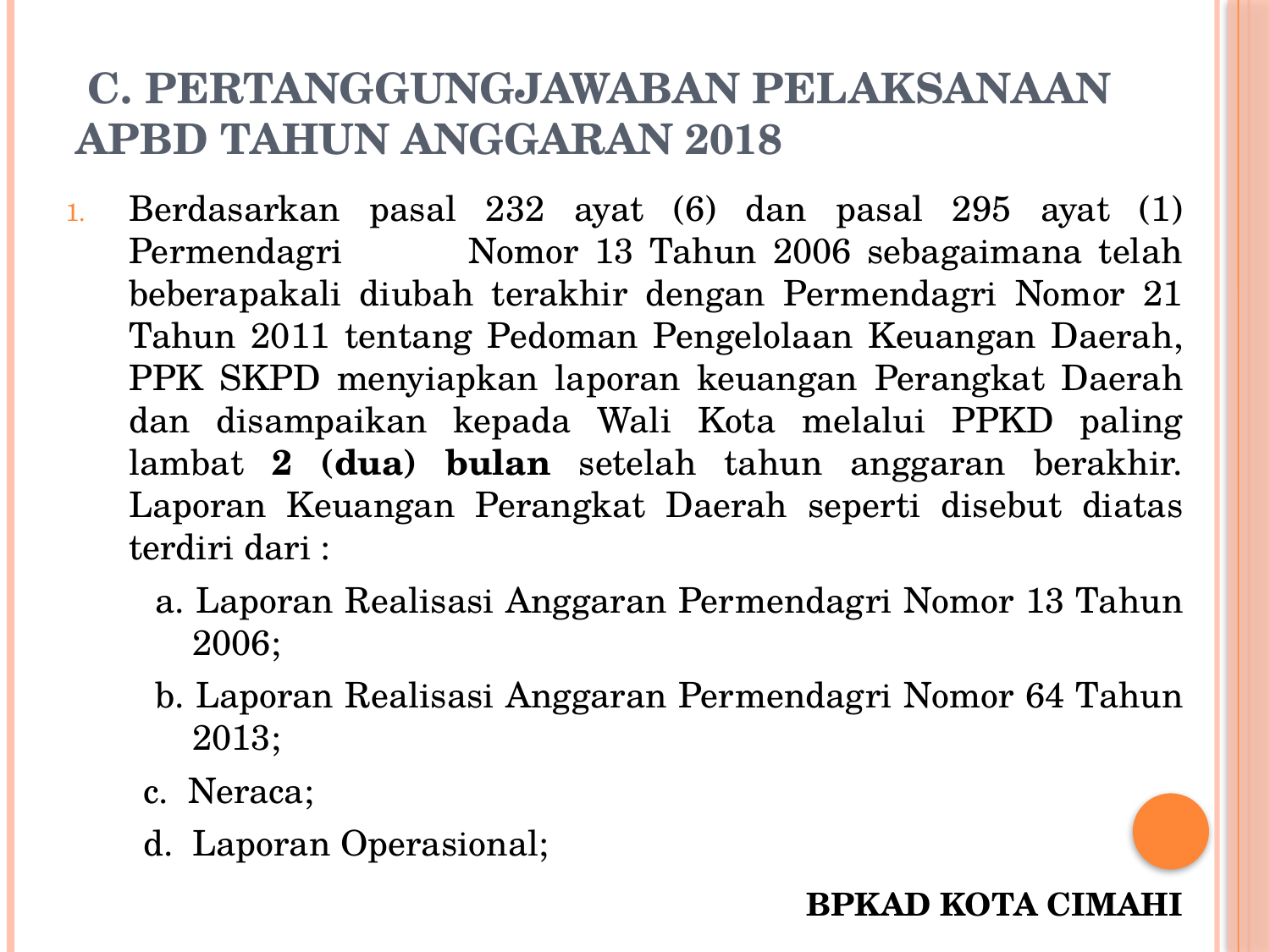

# C. PERTANGGUNGJAWABAN PELAKSANAAN APBD TAHUN ANGGARAN 2018
Berdasarkan pasal 232 ayat (6) dan pasal 295 ayat (1) Permendagri        Nomor 13 Tahun 2006 sebagaimana telah beberapakali diubah terakhir dengan Permendagri Nomor 21 Tahun 2011 tentang Pedoman Pengelolaan Keuangan Daerah, PPK SKPD menyiapkan laporan keuangan Perangkat Daerah dan disampaikan kepada Wali Kota melalui PPKD paling lambat 2 (dua) bulan setelah tahun anggaran berakhir. Laporan Keuangan Perangkat Daerah seperti disebut diatas terdiri dari :
        a. Laporan Realisasi Anggaran Permendagri Nomor 13 Tahun 2006;
        b. Laporan Realisasi Anggaran Permendagri Nomor 64 Tahun 2013;
        c.  Neraca;
        d.  Laporan Operasional;

BPKAD KOTA CIMAHI